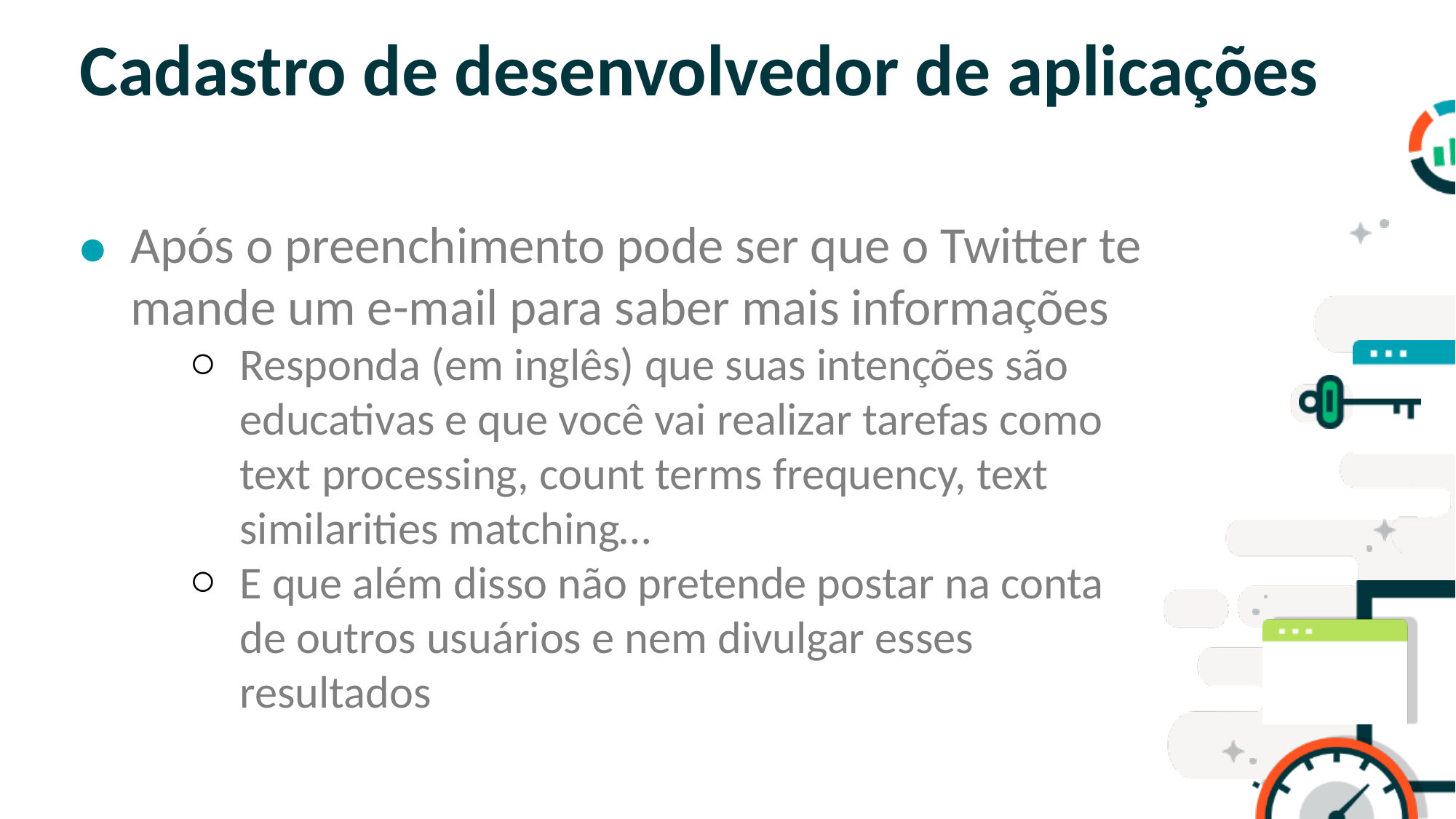

# Cadastro de desenvolvedor de aplicações
Após o preenchimento pode ser que o Twitter te mande um e-mail para saber mais informações
Responda (em inglês) que suas intenções são educativas e que você vai realizar tarefas como text processing, count terms frequency, text similarities matching…
E que além disso não pretende postar na conta de outros usuários e nem divulgar esses resultados
SLIDE PARA TÓPICOS